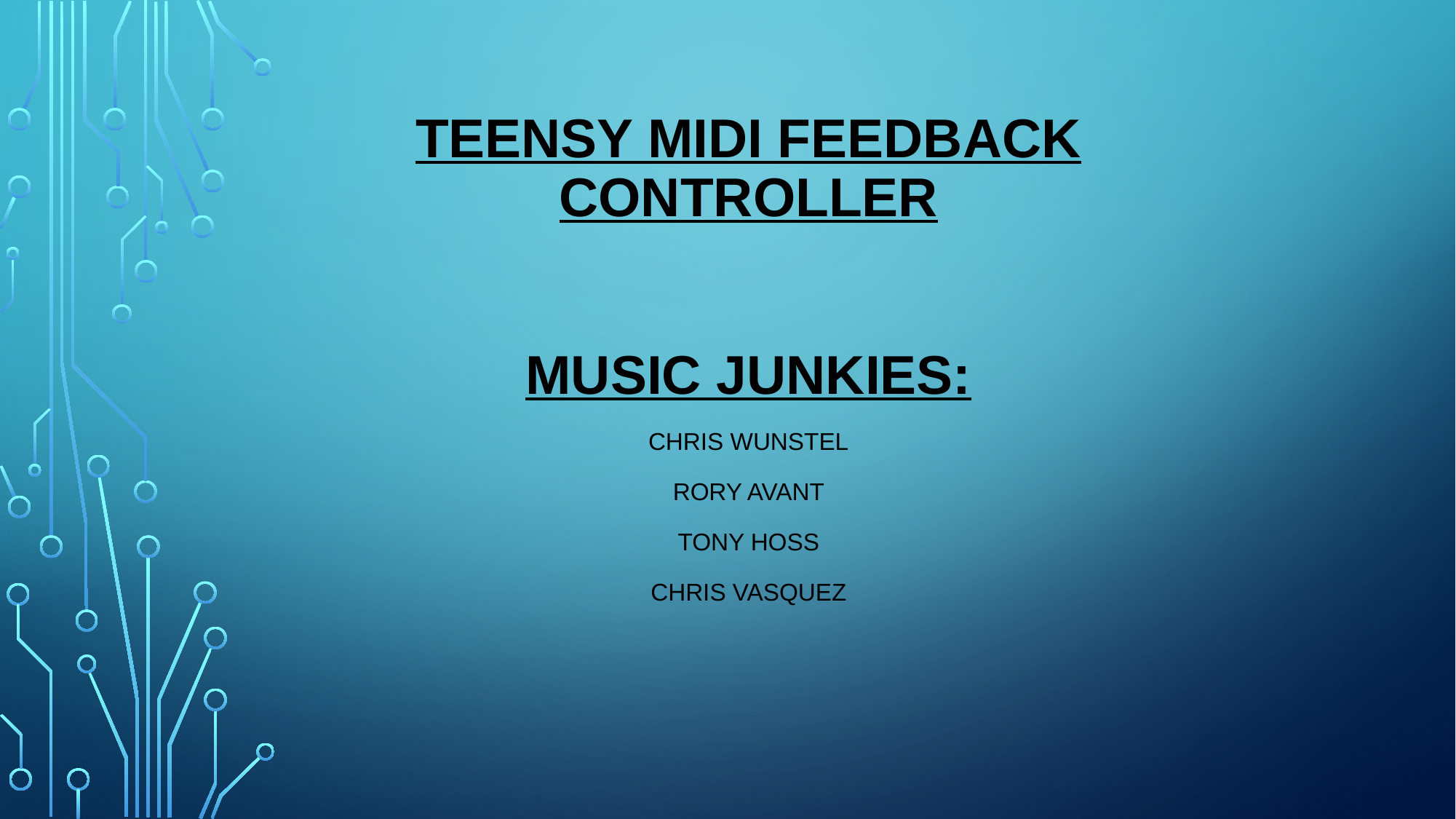

# Teensy midi feedback controller
MUSIC JUNKIES:
Chris wunstel
Rory avant
Tony hoss
Chris vasquez